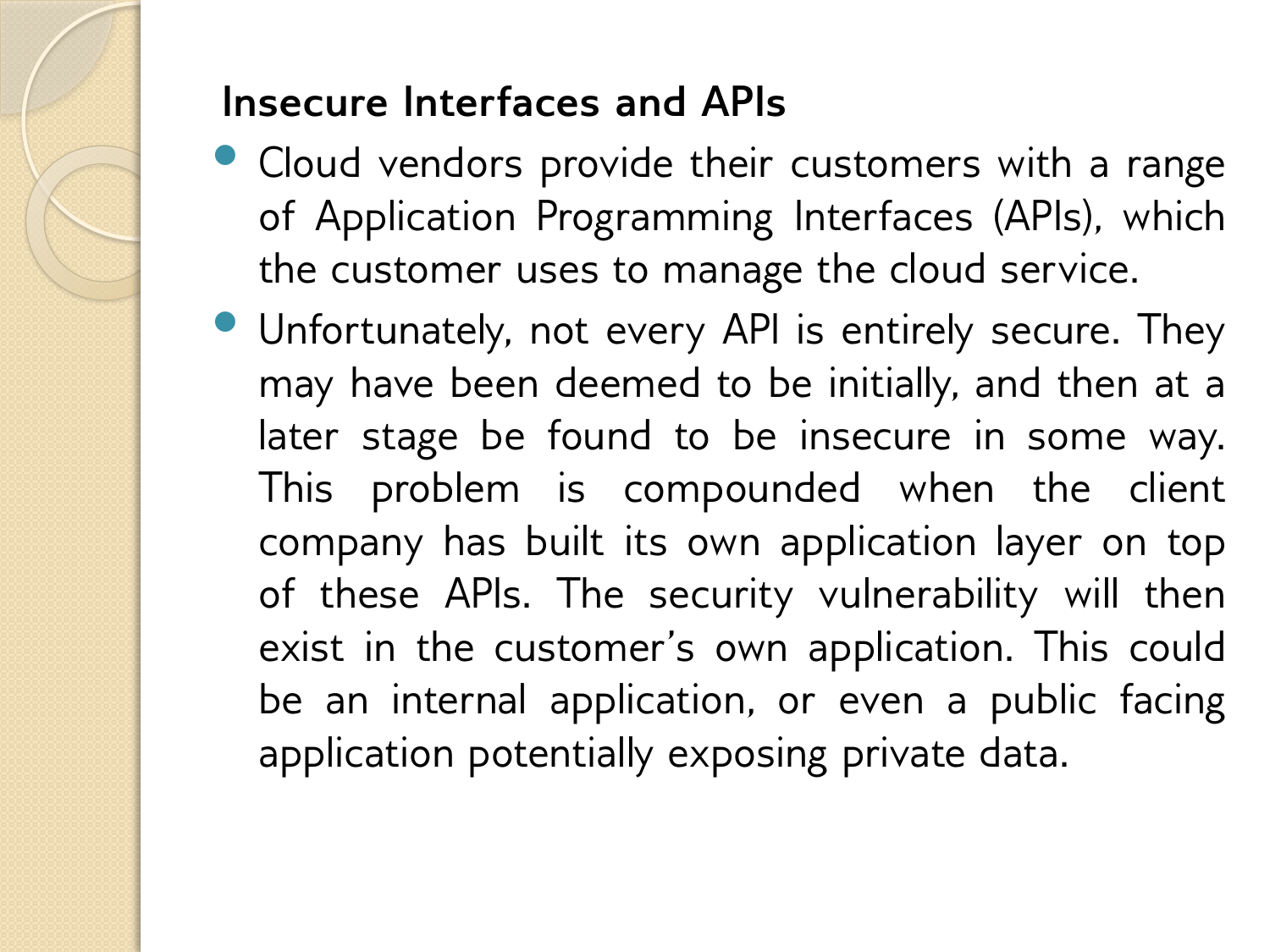

Insecure Interfaces and APIs
Cloud vendors provide their customers with a range of Application Programming Interfaces (APIs), which the customer uses to manage the cloud service.
Unfortunately, not every API is entirely secure. They may have been deemed to be initially, and then at a later stage be found to be insecure in some way. This problem is compounded when the client company has built its own application layer on top of these APIs. The security vulnerability will then exist in the customer’s own application. This could be an internal application, or even a public facing application potentially exposing private data.